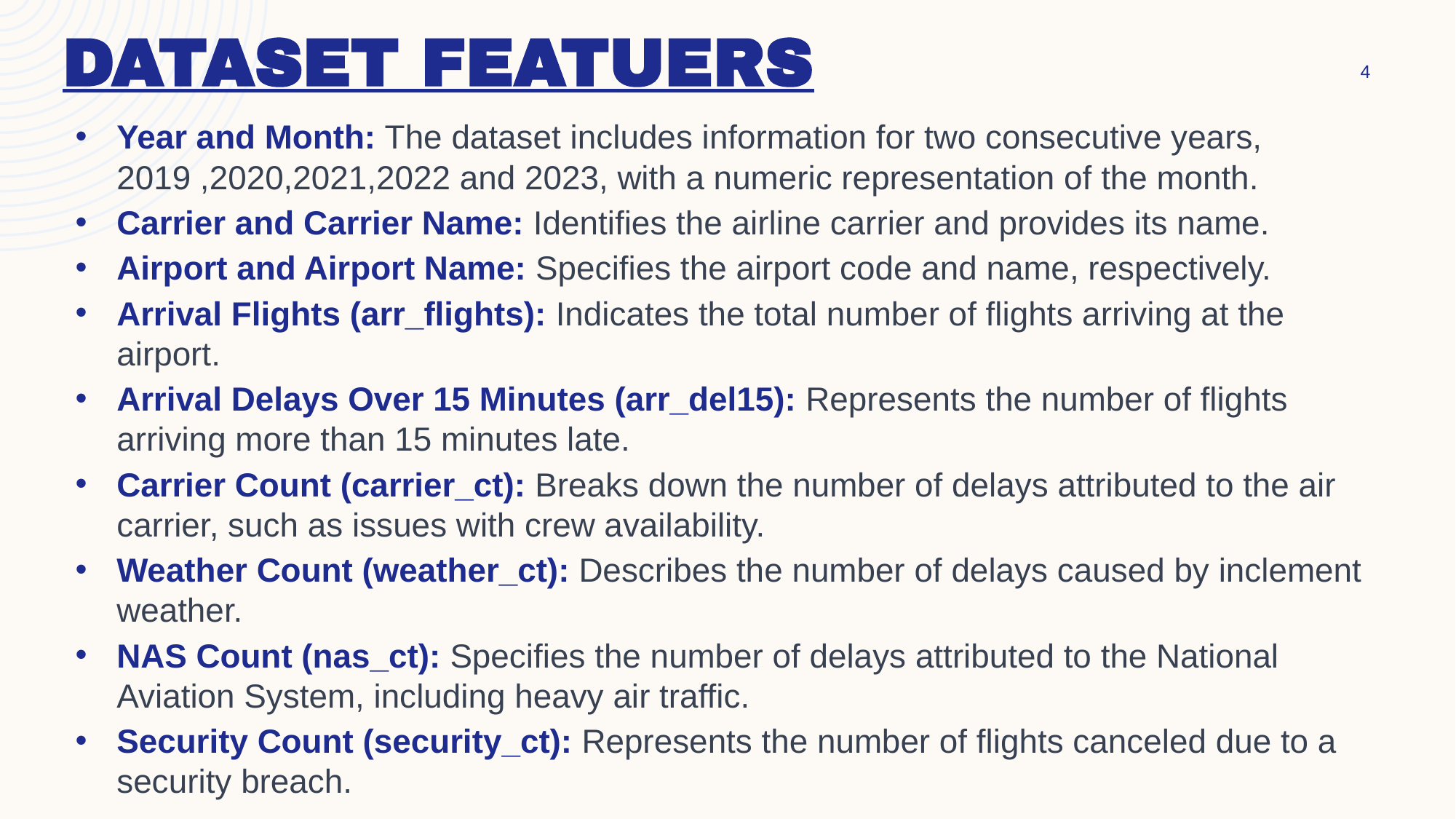

# DATASET FEATUERS
4
Year and Month: The dataset includes information for two consecutive years, 2019 ,2020,2021,2022 and 2023, with a numeric representation of the month.
Carrier and Carrier Name: Identifies the airline carrier and provides its name.
Airport and Airport Name: Specifies the airport code and name, respectively.
Arrival Flights (arr_flights): Indicates the total number of flights arriving at the airport.
Arrival Delays Over 15 Minutes (arr_del15): Represents the number of flights arriving more than 15 minutes late.
Carrier Count (carrier_ct): Breaks down the number of delays attributed to the air carrier, such as issues with crew availability.
Weather Count (weather_ct): Describes the number of delays caused by inclement weather.
NAS Count (nas_ct): Specifies the number of delays attributed to the National Aviation System, including heavy air traffic.
Security Count (security_ct): Represents the number of flights canceled due to a security breach.